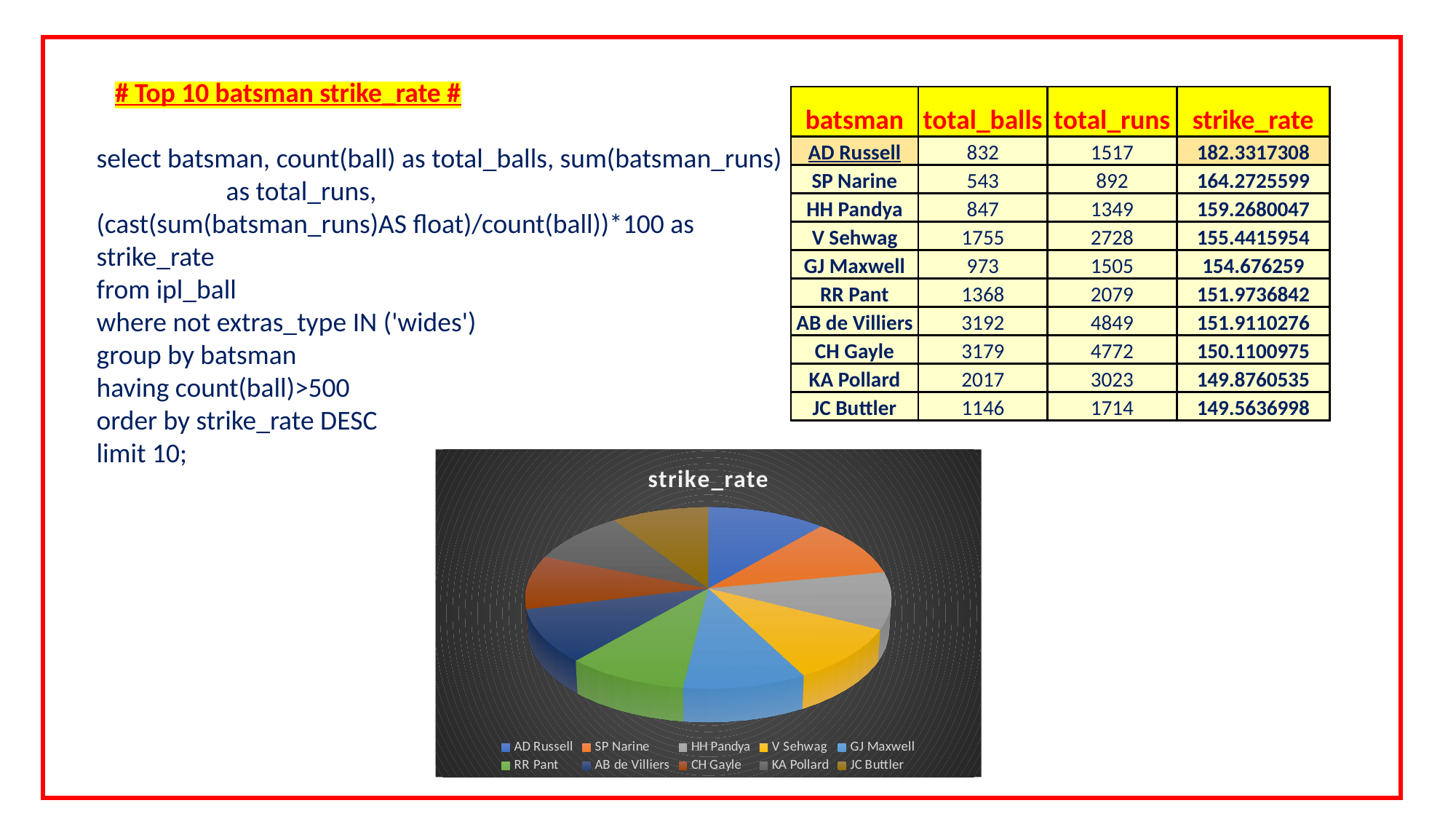

# Top 10 batsman strike_rate #

select batsman, count(ball) as total_balls, sum(batsman_runs)                         as total_runs,
(cast(sum(batsman_runs)AS float)/count(ball))*100 as strike_rate
from ipl_ball
where not extras_type IN ('wides')
group by batsman
having count(ball)>500
order by strike_rate DESC
limit 10;

| batsman | total\_balls | total\_runs | strike\_rate |
| --- | --- | --- | --- |
| AD Russell | 832 | 1517 | 182.3317308 |
| SP Narine | 543 | 892 | 164.2725599 |
| HH Pandya | 847 | 1349 | 159.2680047 |
| V Sehwag | 1755 | 2728 | 155.4415954 |
| GJ Maxwell | 973 | 1505 | 154.676259 |
| RR Pant | 1368 | 2079 | 151.9736842 |
| AB de Villiers | 3192 | 4849 | 151.9110276 |
| CH Gayle | 3179 | 4772 | 150.1100975 |
| KA Pollard | 2017 | 3023 | 149.8760535 |
| JC Buttler | 1146 | 1714 | 149.5636998 |

[unsupported chart]